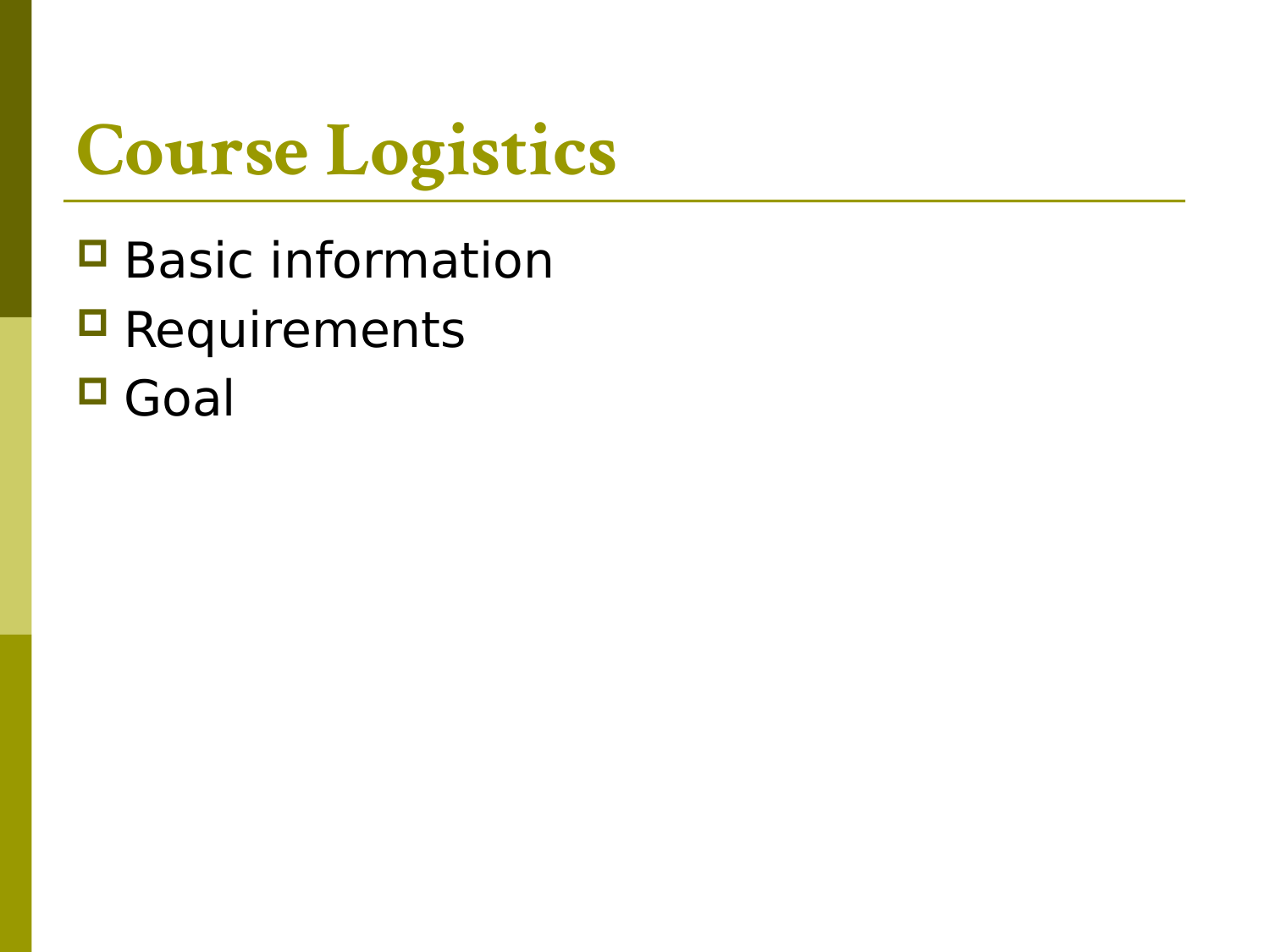

# Course Logistics
Basic information
Requirements
Goal